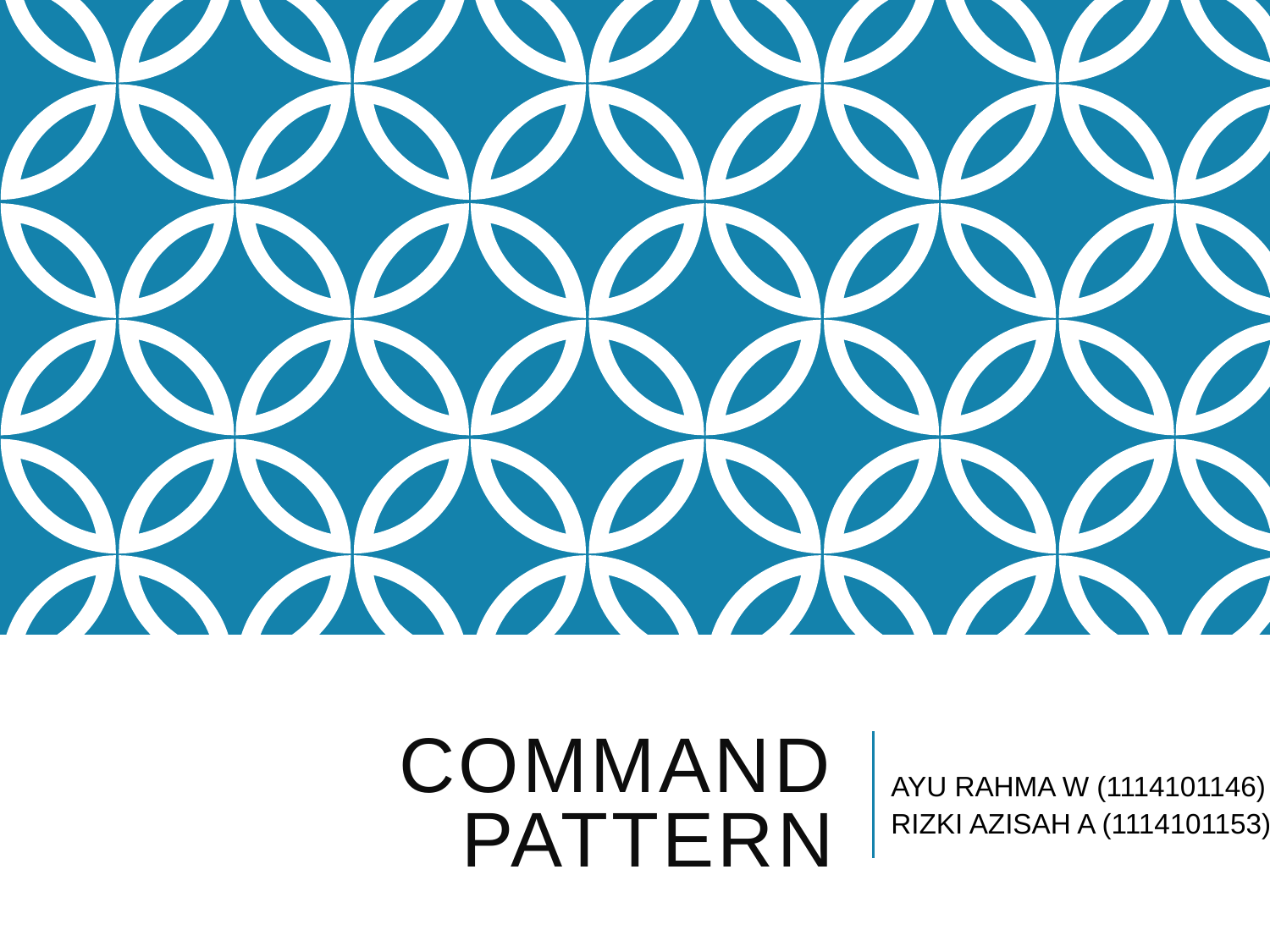

AYU RAHMA W (1114101146)
RIZKI AZISAH A (1114101153)
# COMMAND PATTERN